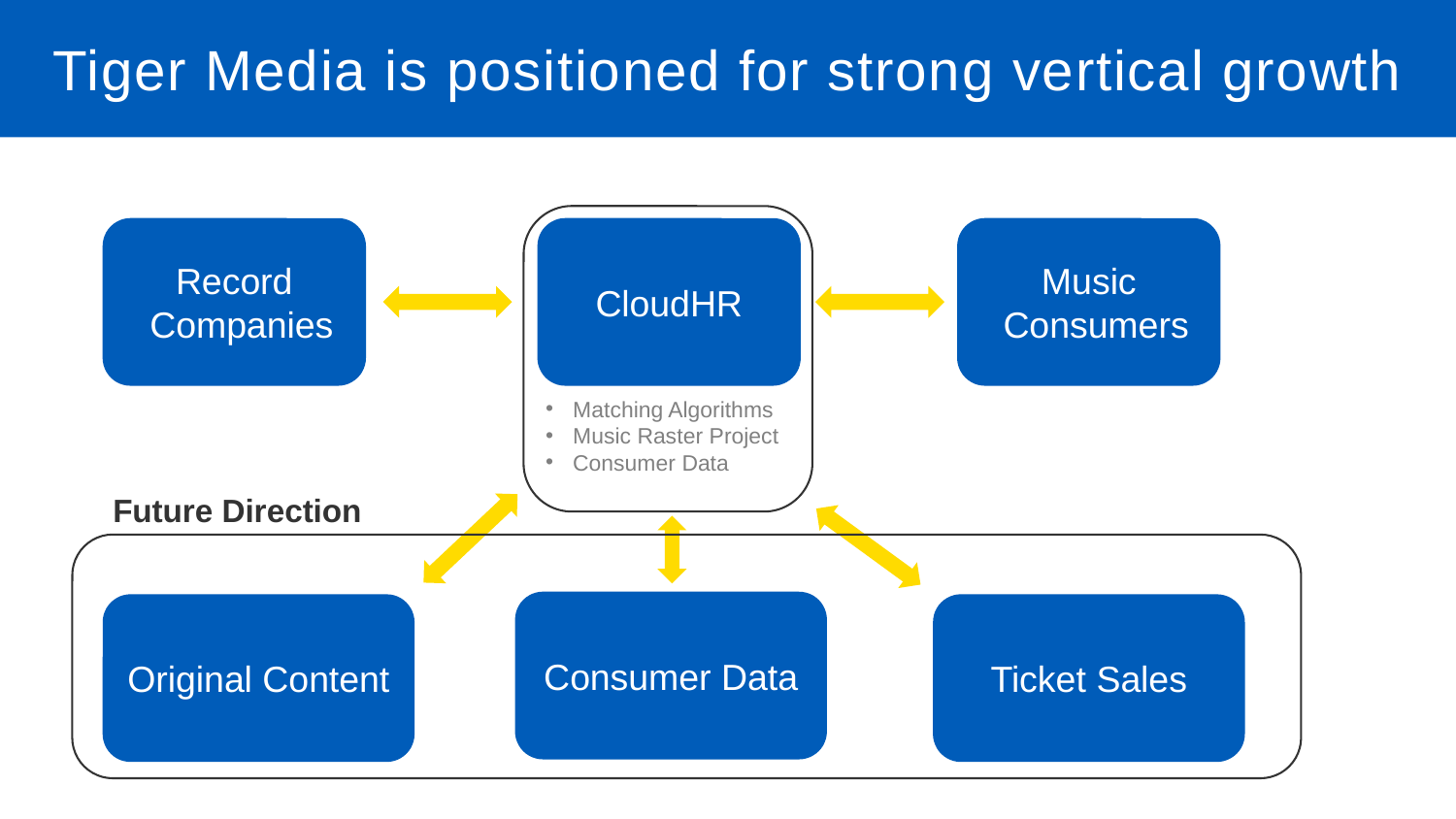

# Tiger Media is positioned for strong vertical growth

CloudHR
Music Consumers
Record Companies

Matching Algorithms
Music Raster Project
Consumer Data
Future Direction

Consumer Data
Original Content
Ticket Sales